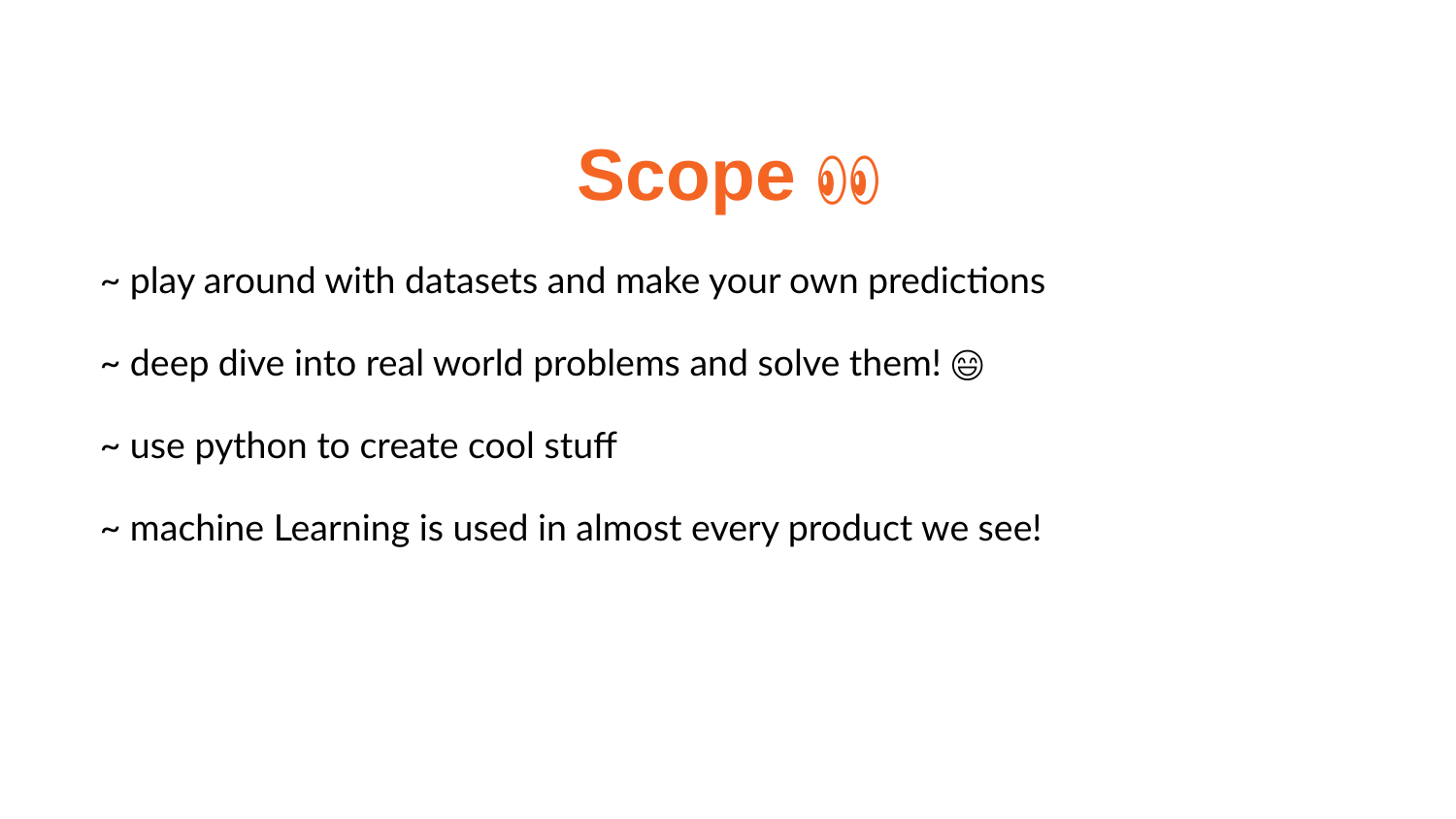

Scope 👀
~ play around with datasets and make your own predictions
~ deep dive into real world problems and solve them! 😄
~ use python to create cool stuff
~ machine Learning is used in almost every product we see!